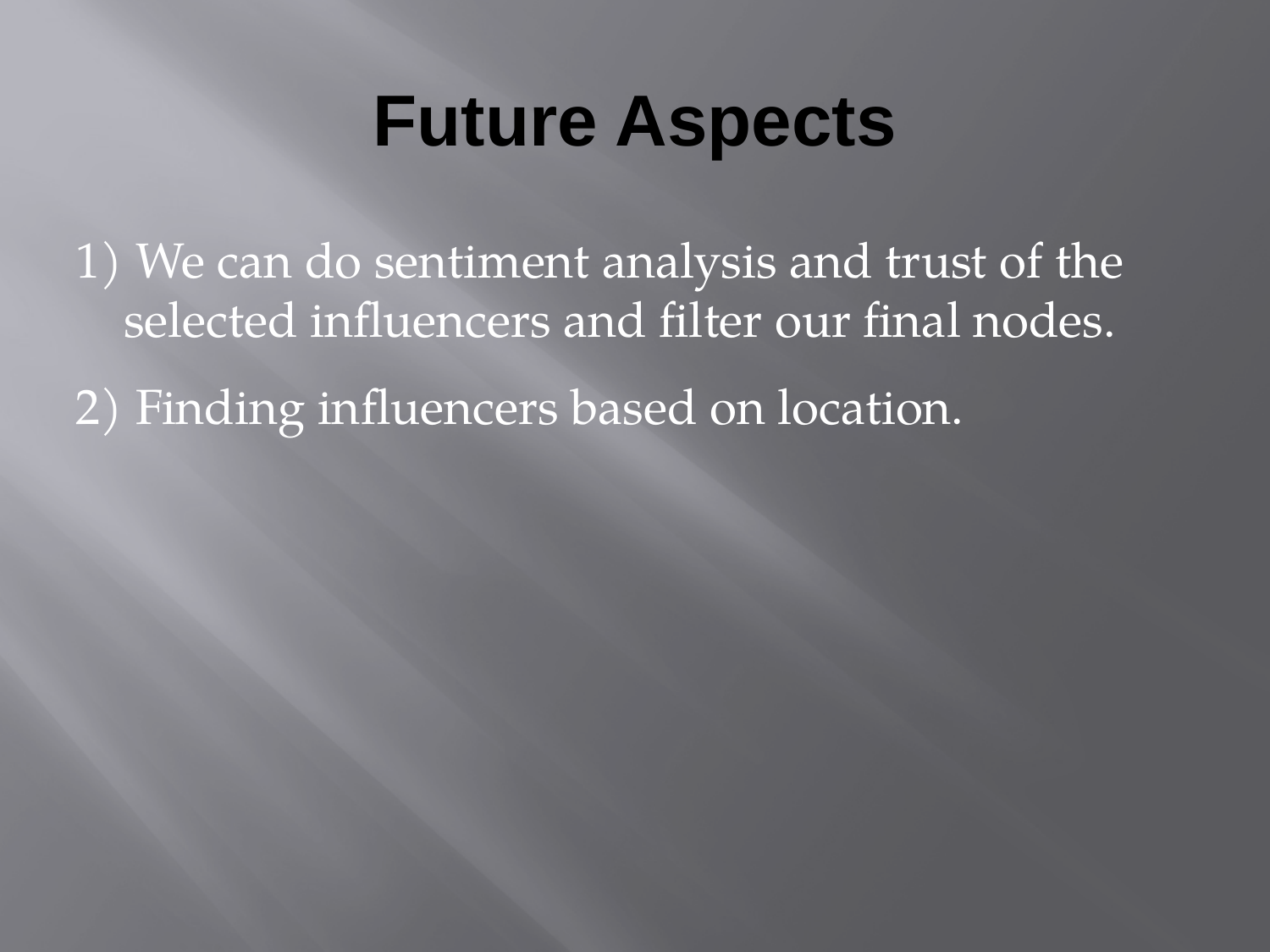

# Future Aspects
1) We can do sentiment analysis and trust of the selected influencers and filter our final nodes.
2) Finding influencers based on location.